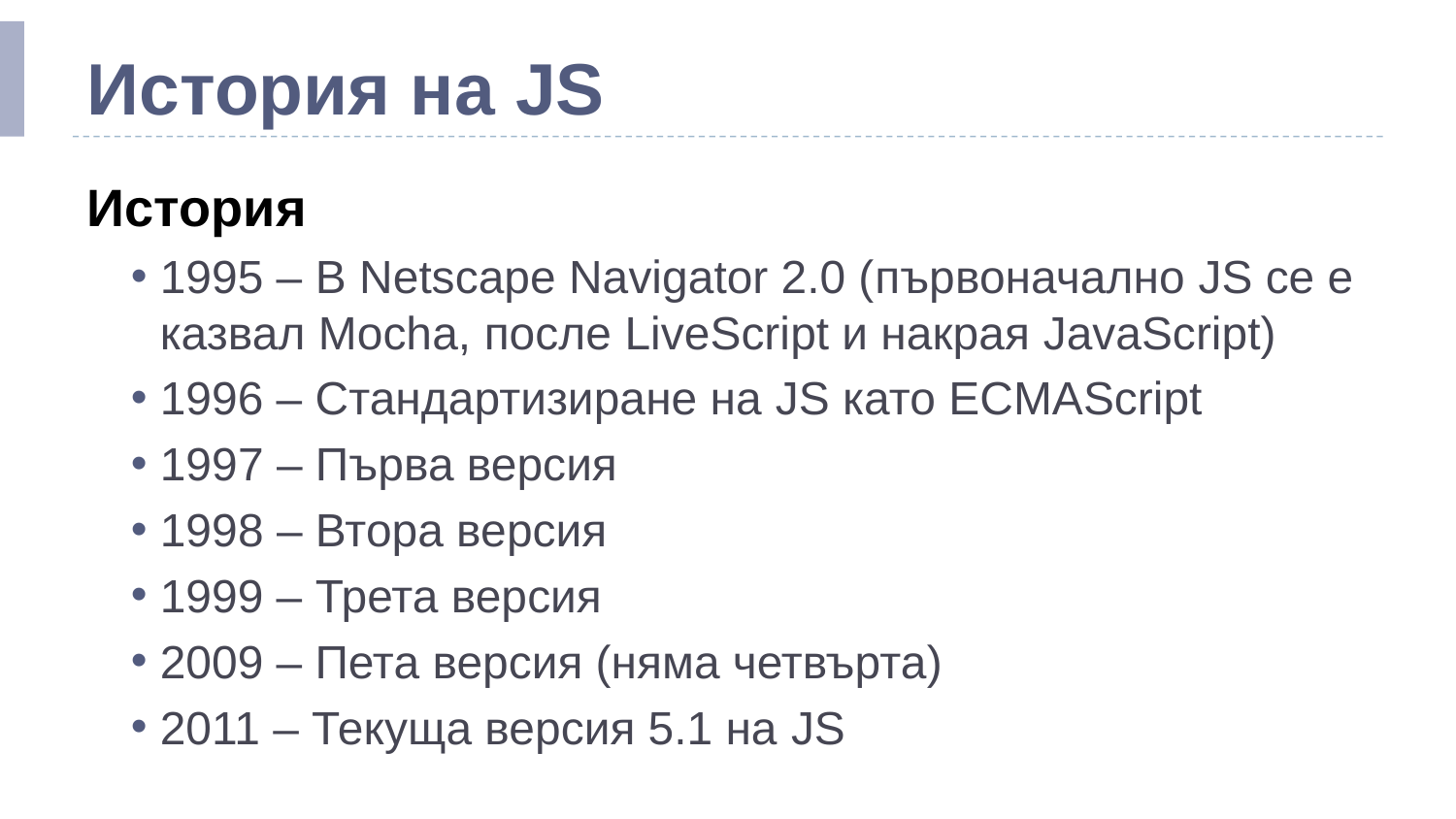

# История на JS
История
1995 – В Netscape Navigator 2.0 (първоначално JS се е казвал Mocha, после LiveScript и накрая JavaScript)
1996 – Стандартизиране на JS като ECMAScript
1997 – Първа версия
1998 – Втора версия
1999 – Трета версия
2009 – Пета версия (няма четвърта)
2011 – Текуща версия 5.1 на JS